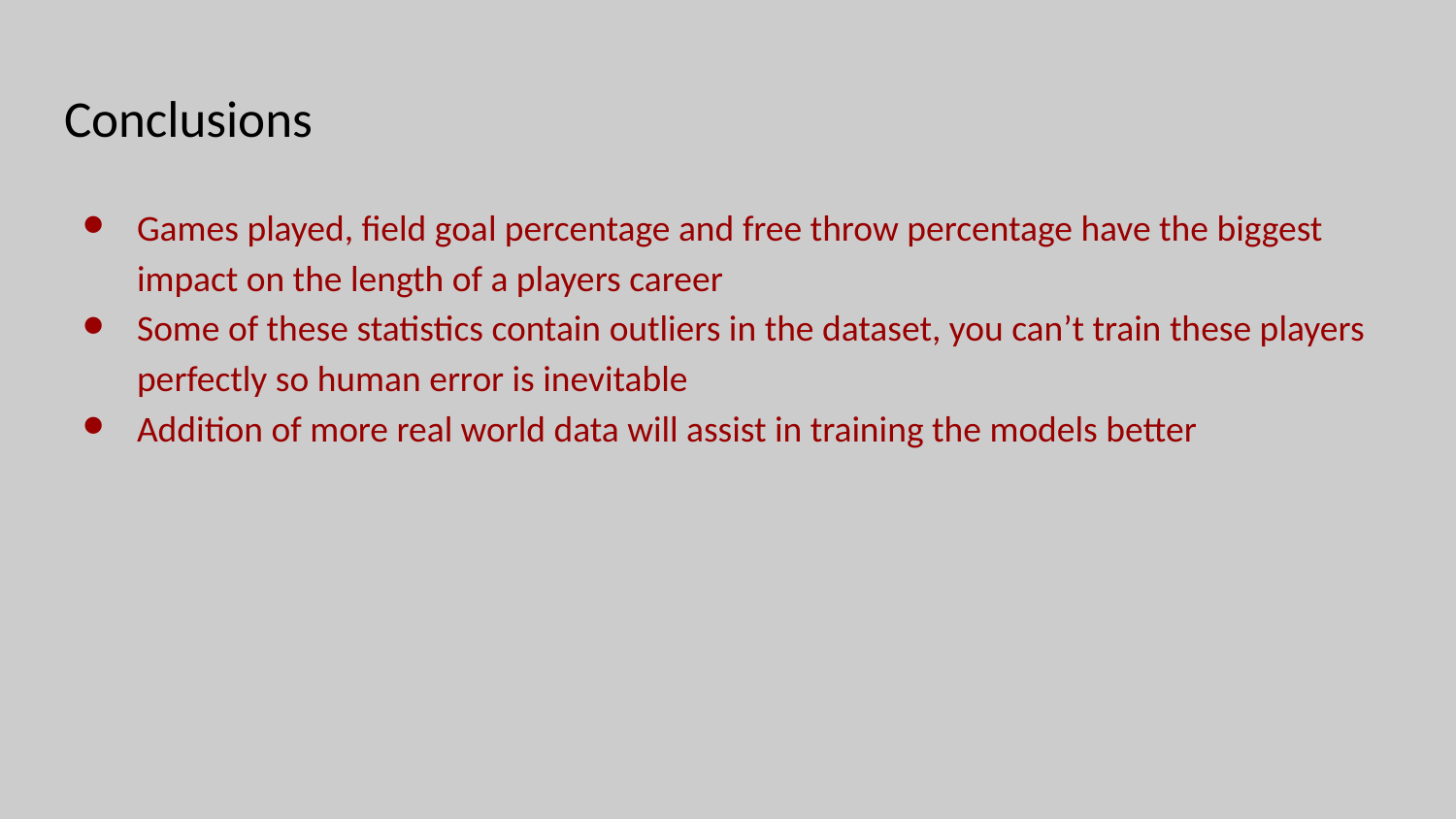

# Conclusions
Games played, field goal percentage and free throw percentage have the biggest impact on the length of a players career
Some of these statistics contain outliers in the dataset, you can’t train these players perfectly so human error is inevitable
Addition of more real world data will assist in training the models better